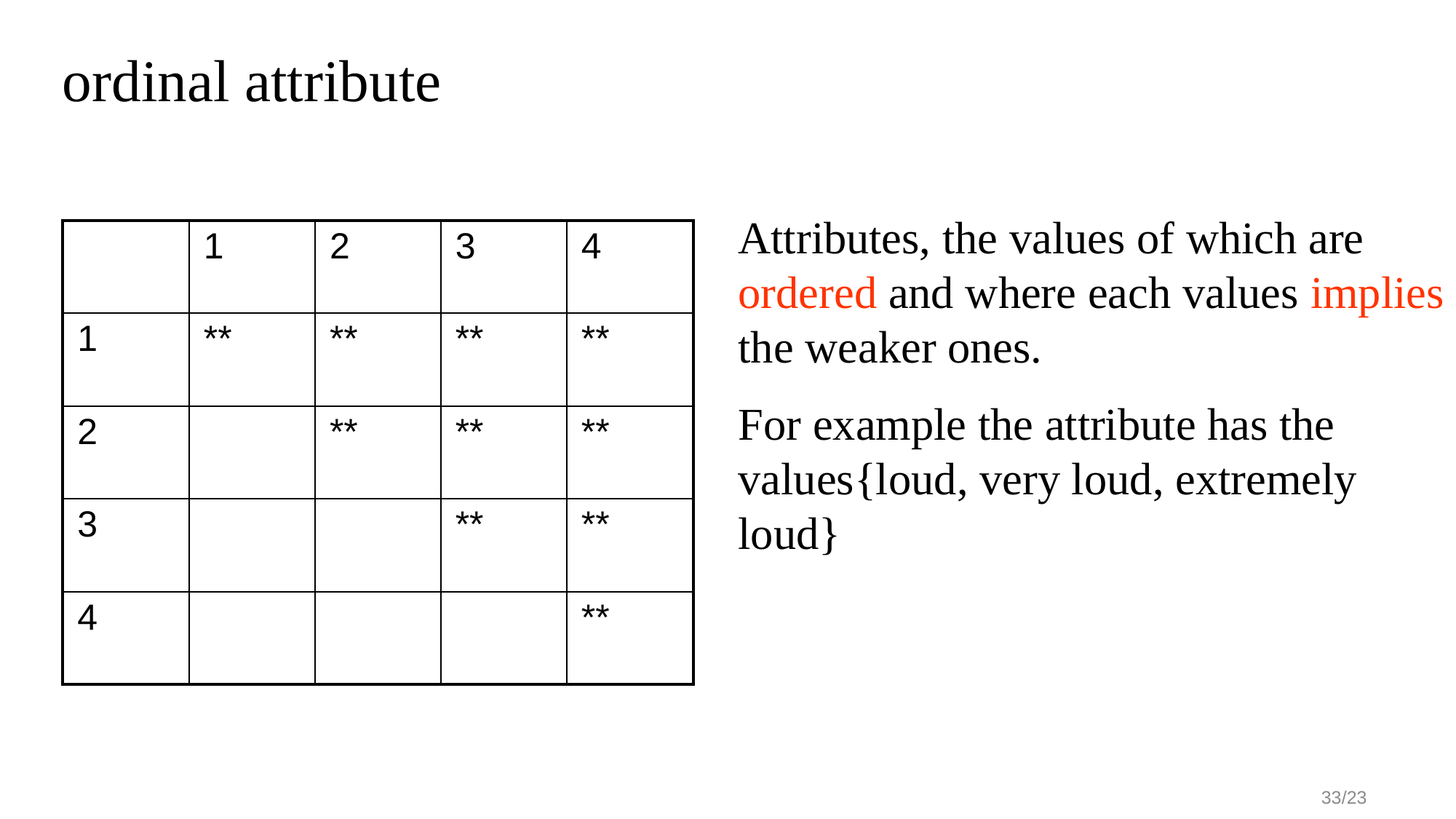

# ordinal attribute
Attributes, the values of which are ordered and where each values implies the weaker ones.
For example the attribute has the values{loud, very loud, extremely loud}
|  | 1 | 2 | 3 | 4 |
| --- | --- | --- | --- | --- |
| 1 | \*\* | \*\* | \*\* | \*\* |
| 2 |  | \*\* | \*\* | \*\* |
| 3 |  |  | \*\* | \*\* |
| 4 |  |  |  | \*\* |
33/23